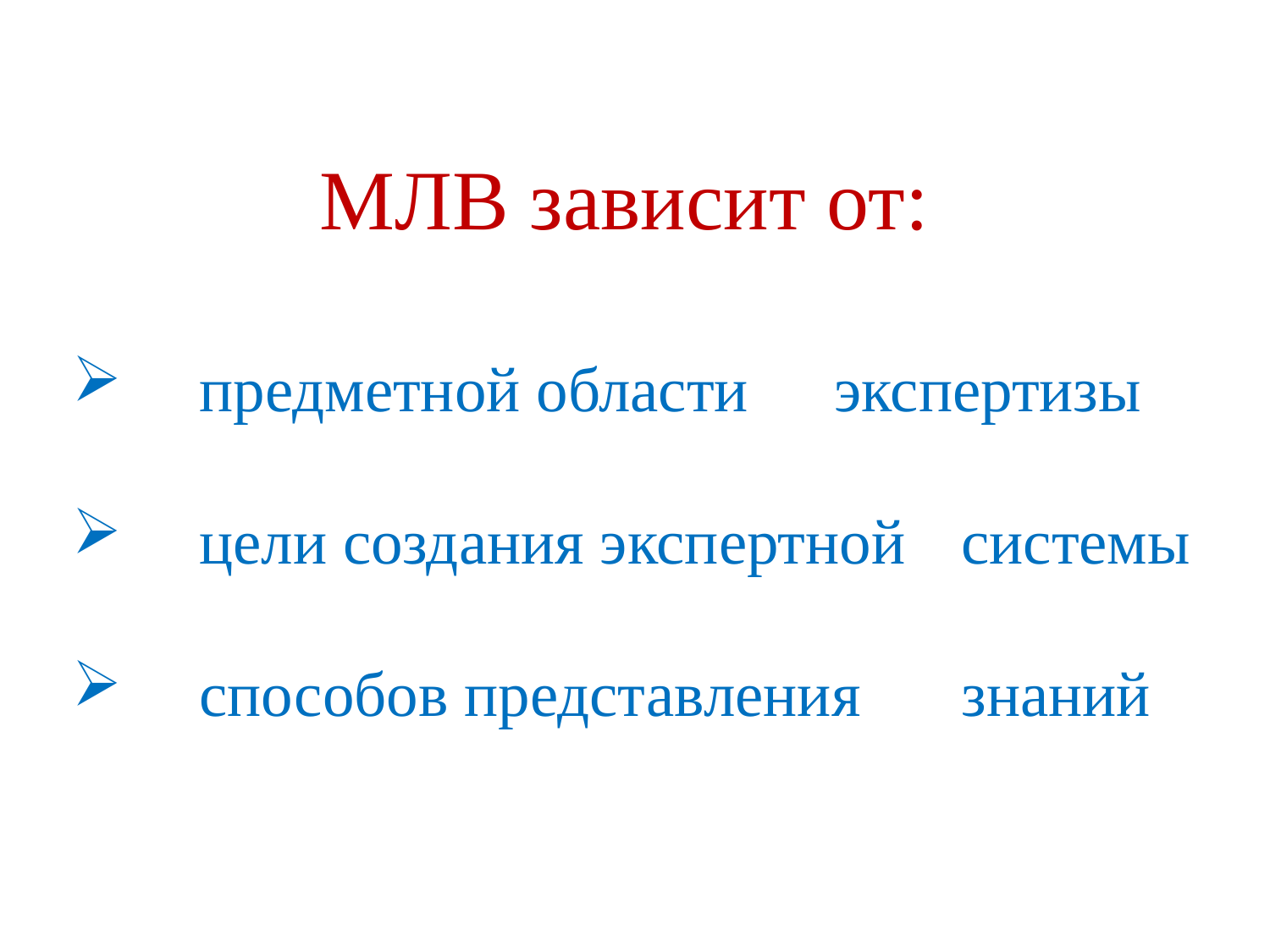

МЛВ зависит от:

 	предметной области 	экспертизы

 	цели создания экспертной 	системы

 	способов представления 	знаний